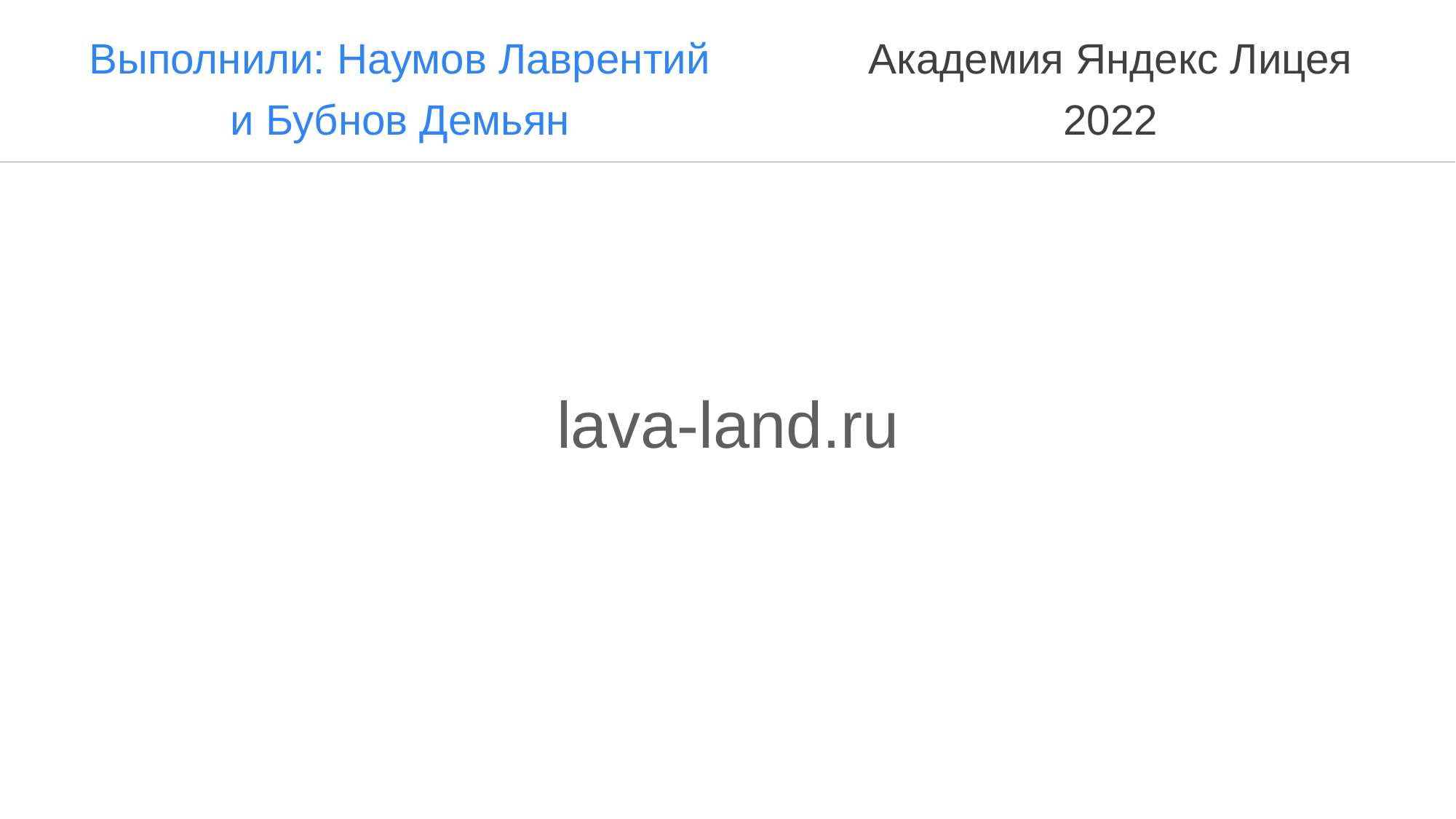

Выполнили: Наумов Лаврентий
и Бубнов Демьян
Академия Яндекс Лицея
2022
# lava-land.ru